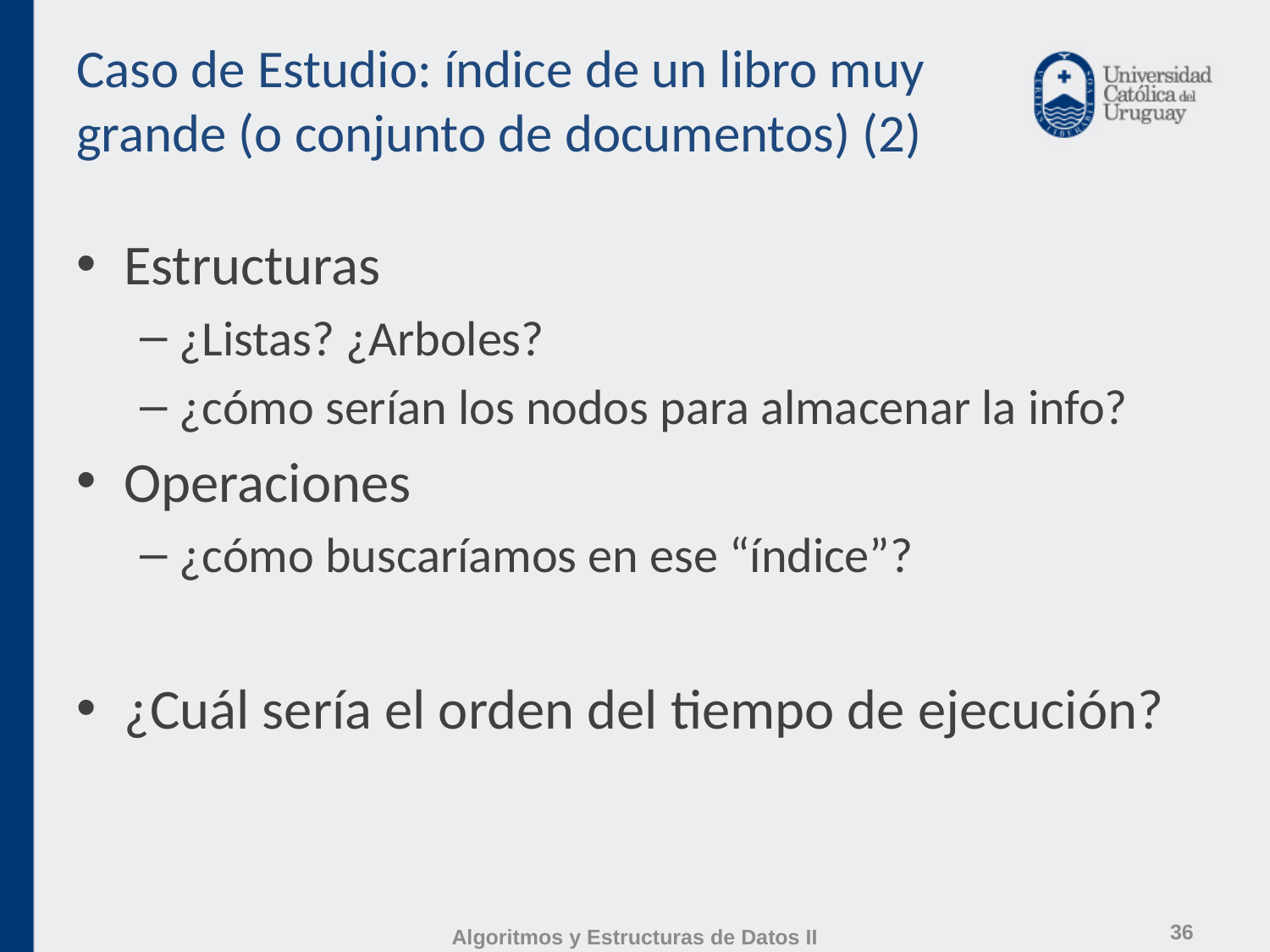

# Caso de Estudio: índice de un libro muy grande (o conjunto de documentos) (2)
Estructuras
¿Listas? ¿Arboles?
¿cómo serían los nodos para almacenar la info?
Operaciones
¿cómo buscaríamos en ese “índice”?

¿Cuál sería el orden del tiempo de ejecución?

36
Algoritmos y Estructuras de Datos II